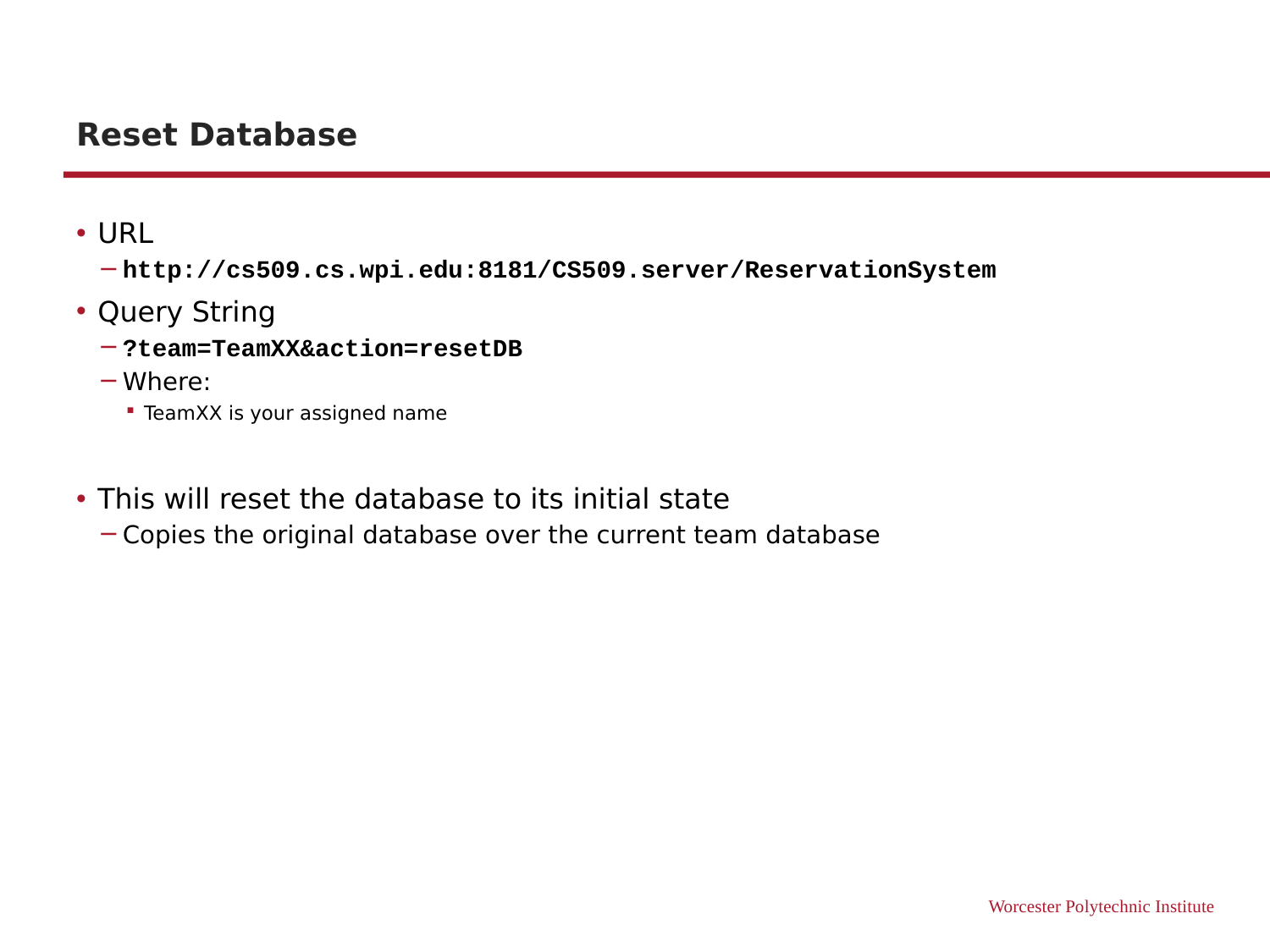

# Reset Database
URL
http://cs509.cs.wpi.edu:8181/CS509.server/ReservationSystem
Query String
?team=TeamXX&action=resetDB
Where:
TeamXX is your assigned name

This will reset the database to its initial state
Copies the original database over the current team database